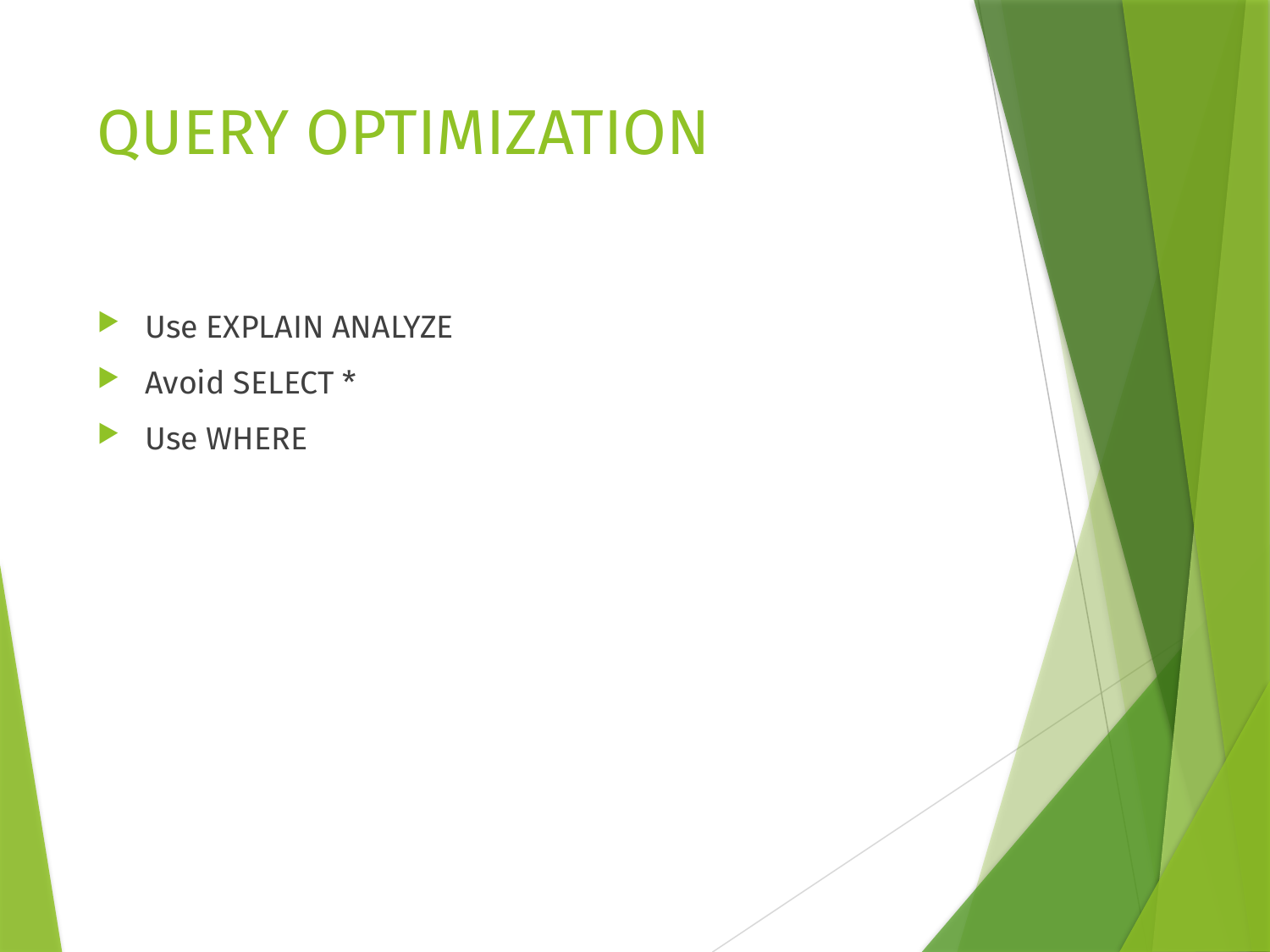

# QUERY OPTIMIZATION
Use EXPLAIN ANALYZE
Avoid SELECT *
Use WHERE